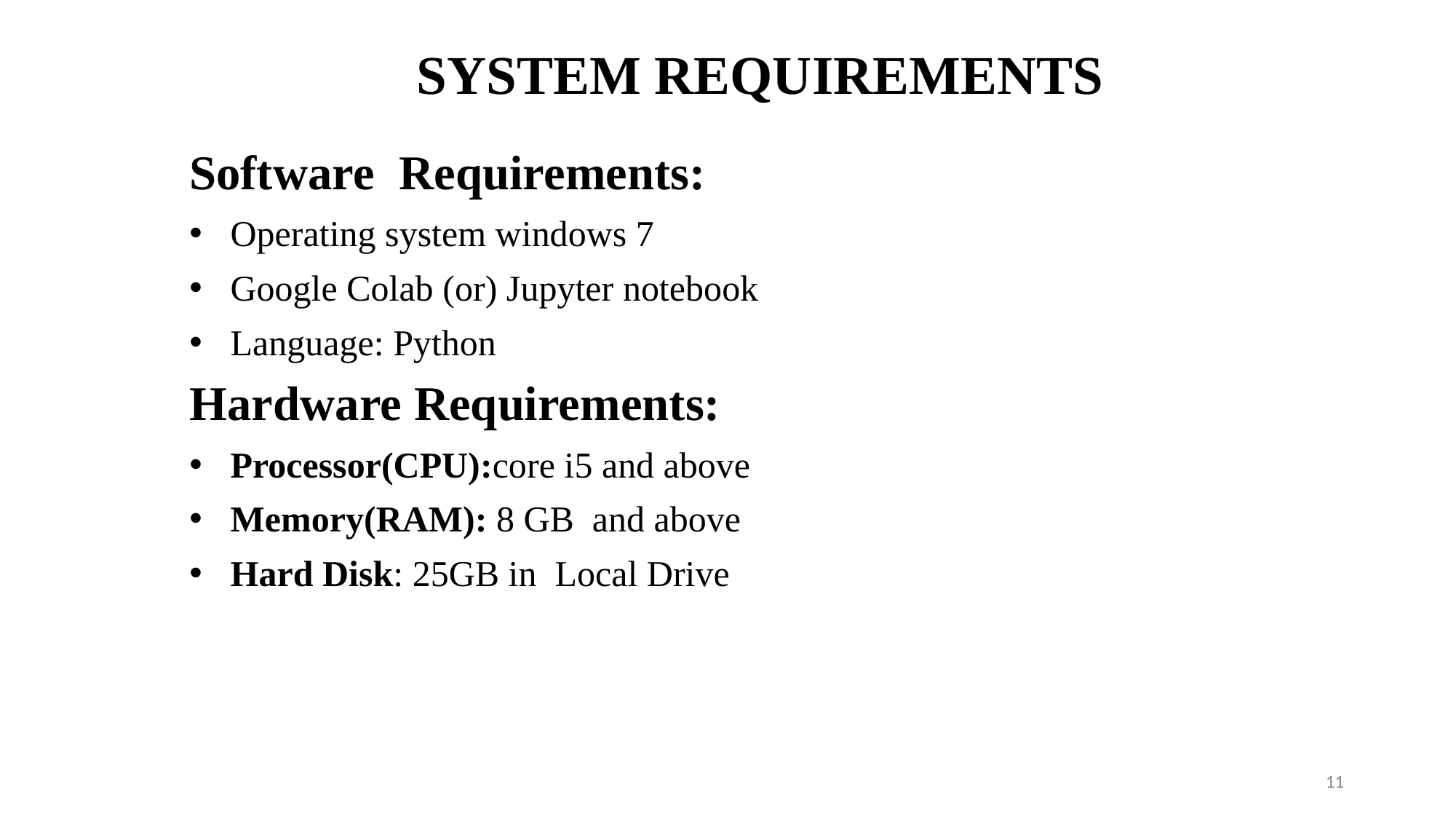

# SYSTEM REQUIREMENTS
Software  Requirements:
Operating system windows 7
Google Colab (or) Jupyter notebook
Language: Python
Hardware Requirements:
Processor(CPU):core i5 and above
Memory(RAM): 8 GB  and above
Hard Disk: 25GB in  Local Drive

11